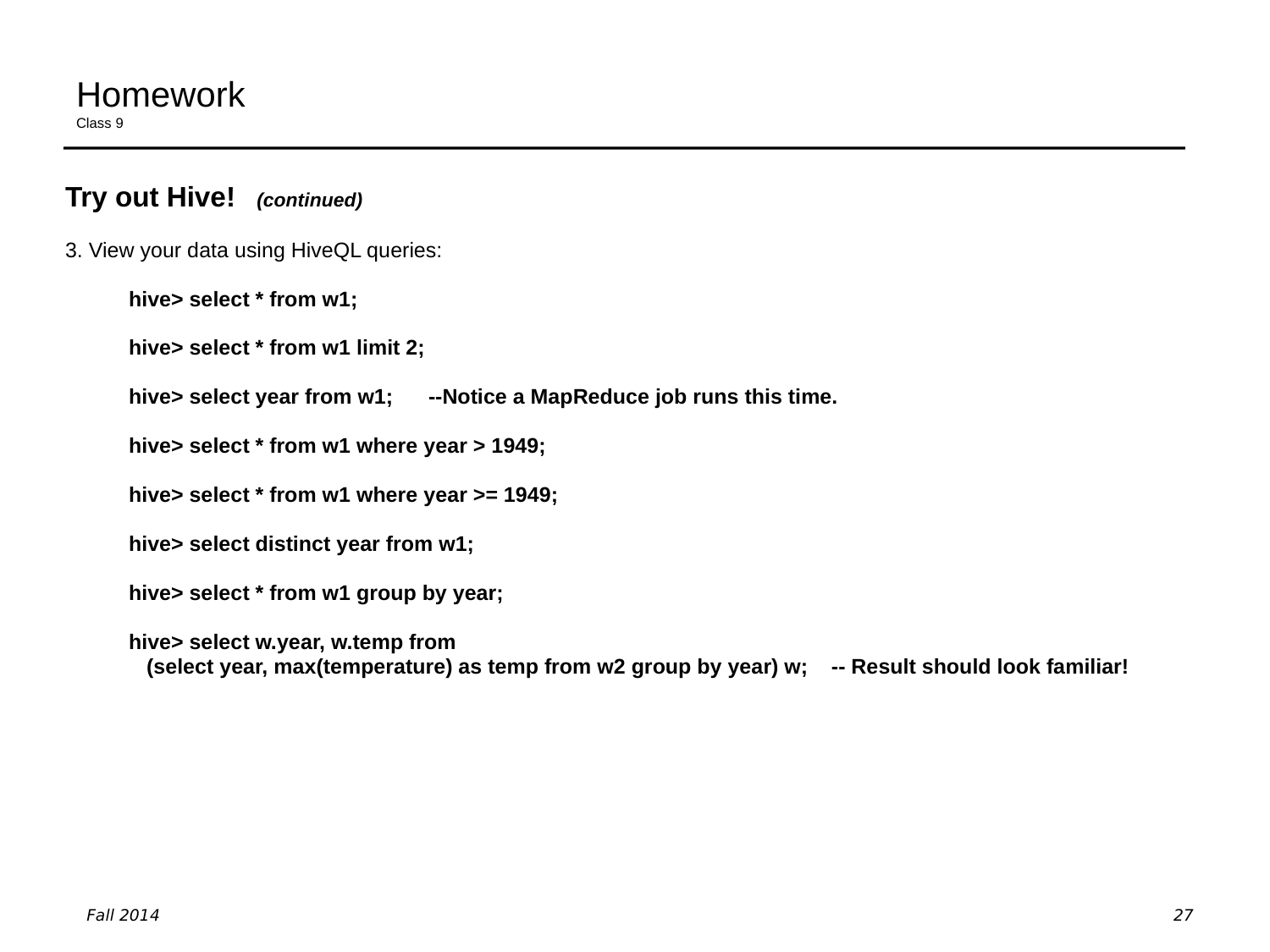

# Homework Class 9

Try out Hive!   (continued)

3. View your data using HiveQL queries:

hive> select * from w1;

hive> select * from w1 limit 2;

hive> select year from w1;      --Notice a MapReduce job runs this time.

hive> select * from w1 where year > 1949;

hive> select * from w1 where year >= 1949;

hive> select distinct year from w1;

hive> select * from w1 group by year;

hive> select w.year, w.temp from
   (select year, max(temperature) as temp from w2 group by year) w;    -- Result should look familiar!

27